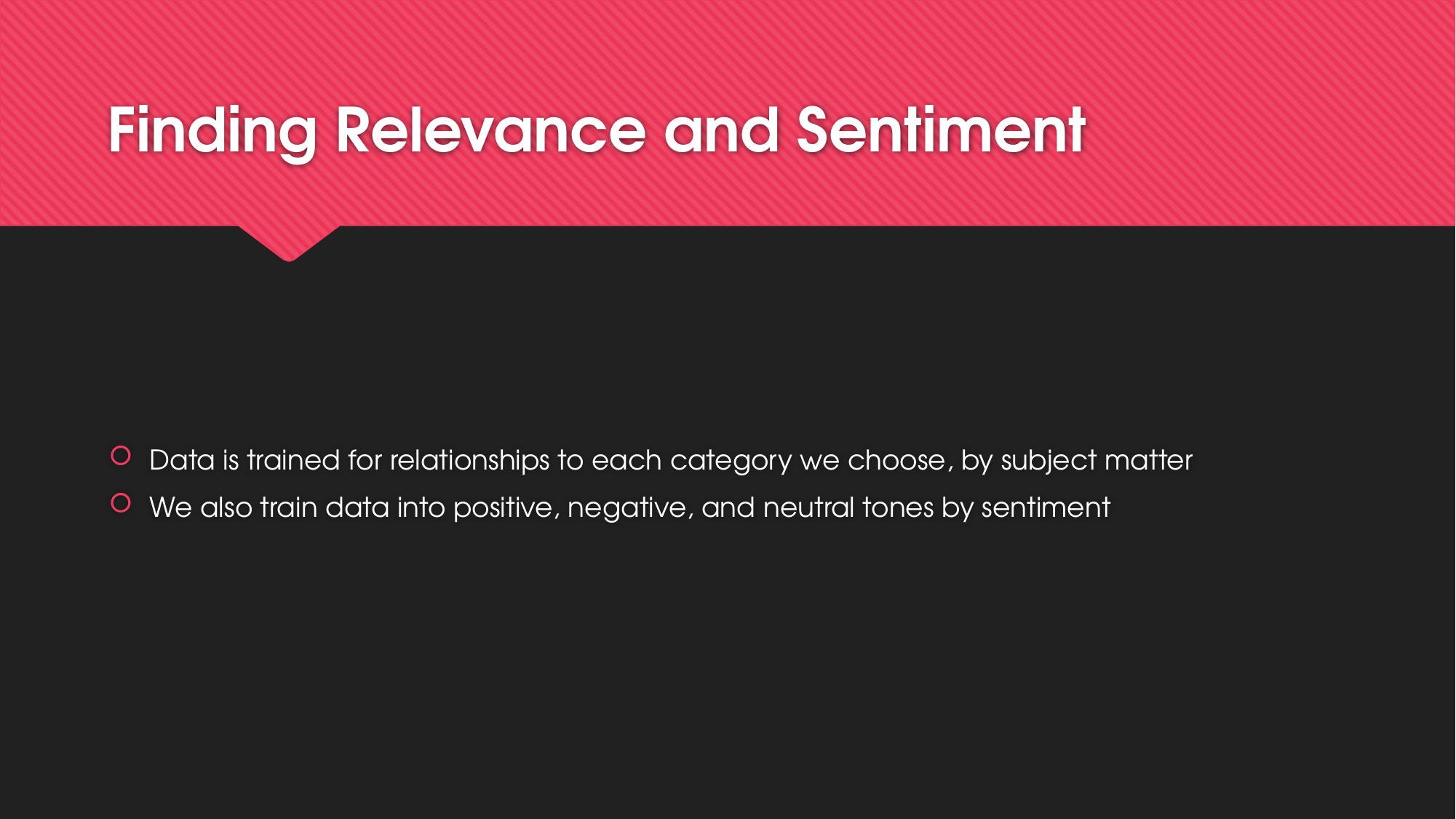

# Finding Relevance and Sentiment
Data is trained for relationships to each category we choose, by subject matter
We also train data into positive, negative, and neutral tones by sentiment